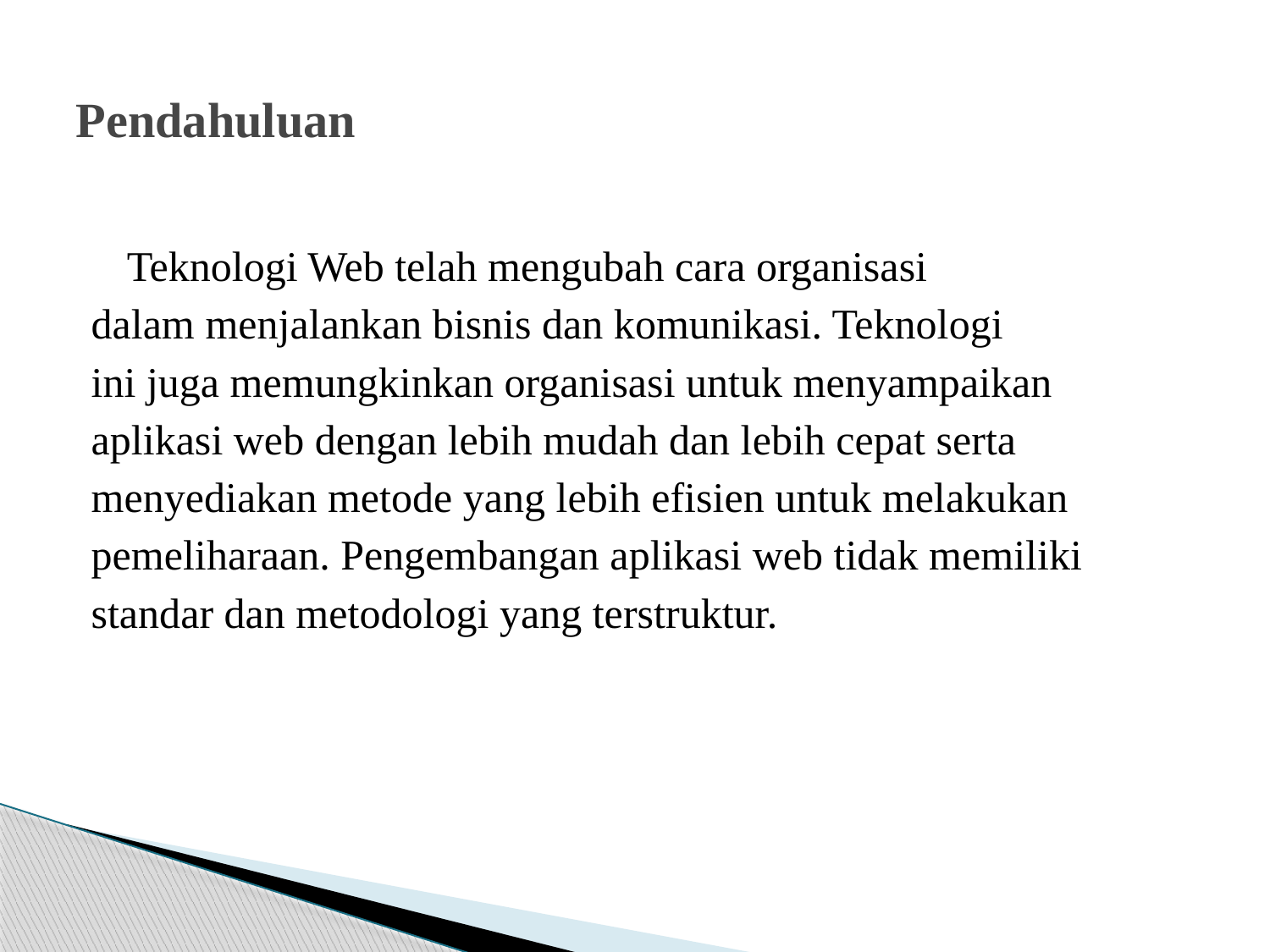

# Pendahuluan
	Teknologi Web telah mengubah cara organisasi
dalam menjalankan bisnis dan komunikasi. Teknologi
ini juga memungkinkan organisasi untuk menyampaikan
aplikasi web dengan lebih mudah dan lebih cepat serta
menyediakan metode yang lebih efisien untuk melakukan
pemeliharaan. Pengembangan aplikasi web tidak memiliki
standar dan metodologi yang terstruktur.